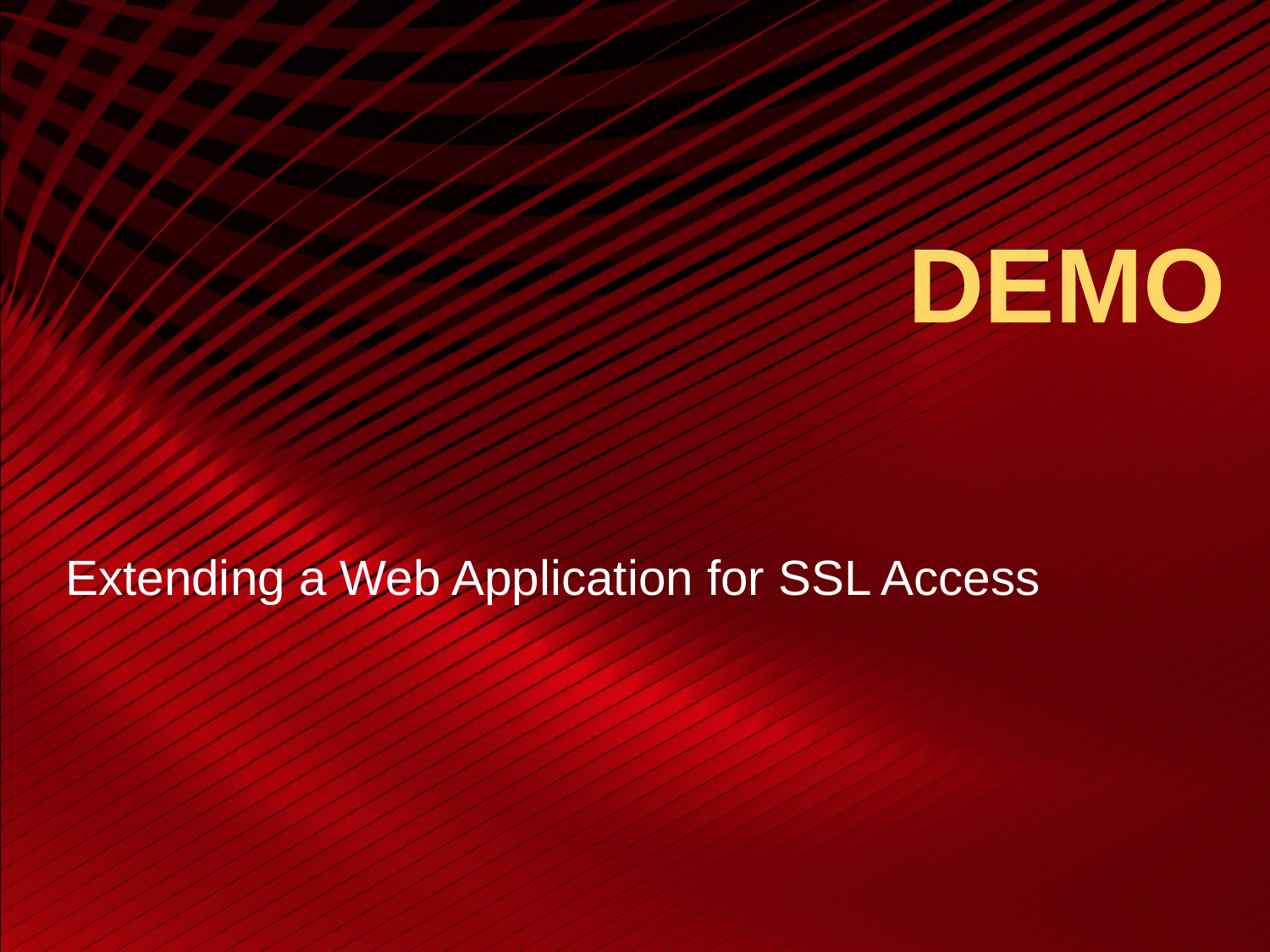

# DEMO
Extending a Web Application for SSL Access